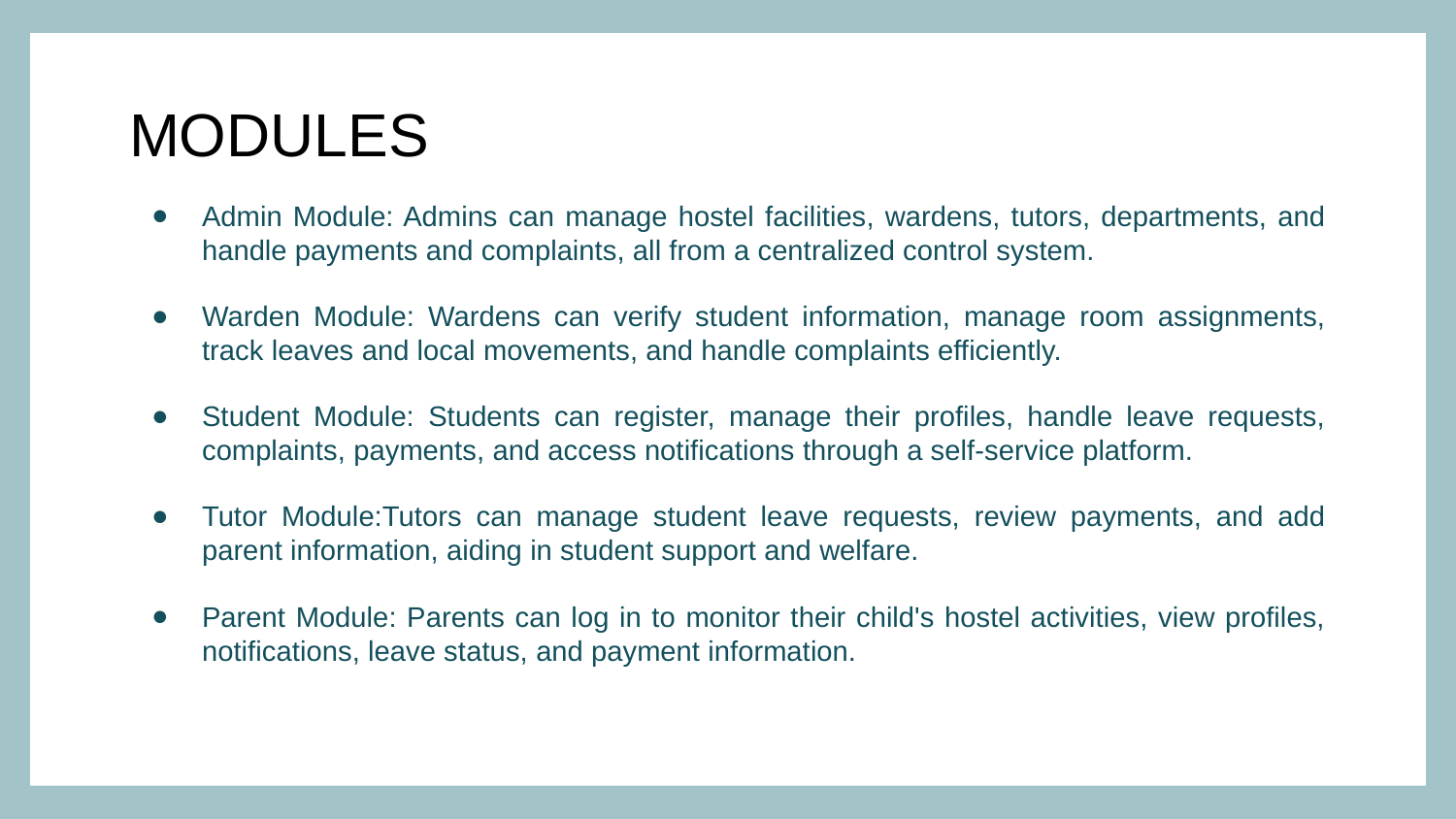

# MODULES
Admin Module: Admins can manage hostel facilities, wardens, tutors, departments, and handle payments and complaints, all from a centralized control system.
Warden Module: Wardens can verify student information, manage room assignments, track leaves and local movements, and handle complaints efficiently.
Student Module: Students can register, manage their profiles, handle leave requests, complaints, payments, and access notifications through a self-service platform.
Tutor Module:Tutors can manage student leave requests, review payments, and add parent information, aiding in student support and welfare.
Parent Module: Parents can log in to monitor their child's hostel activities, view profiles, notifications, leave status, and payment information.